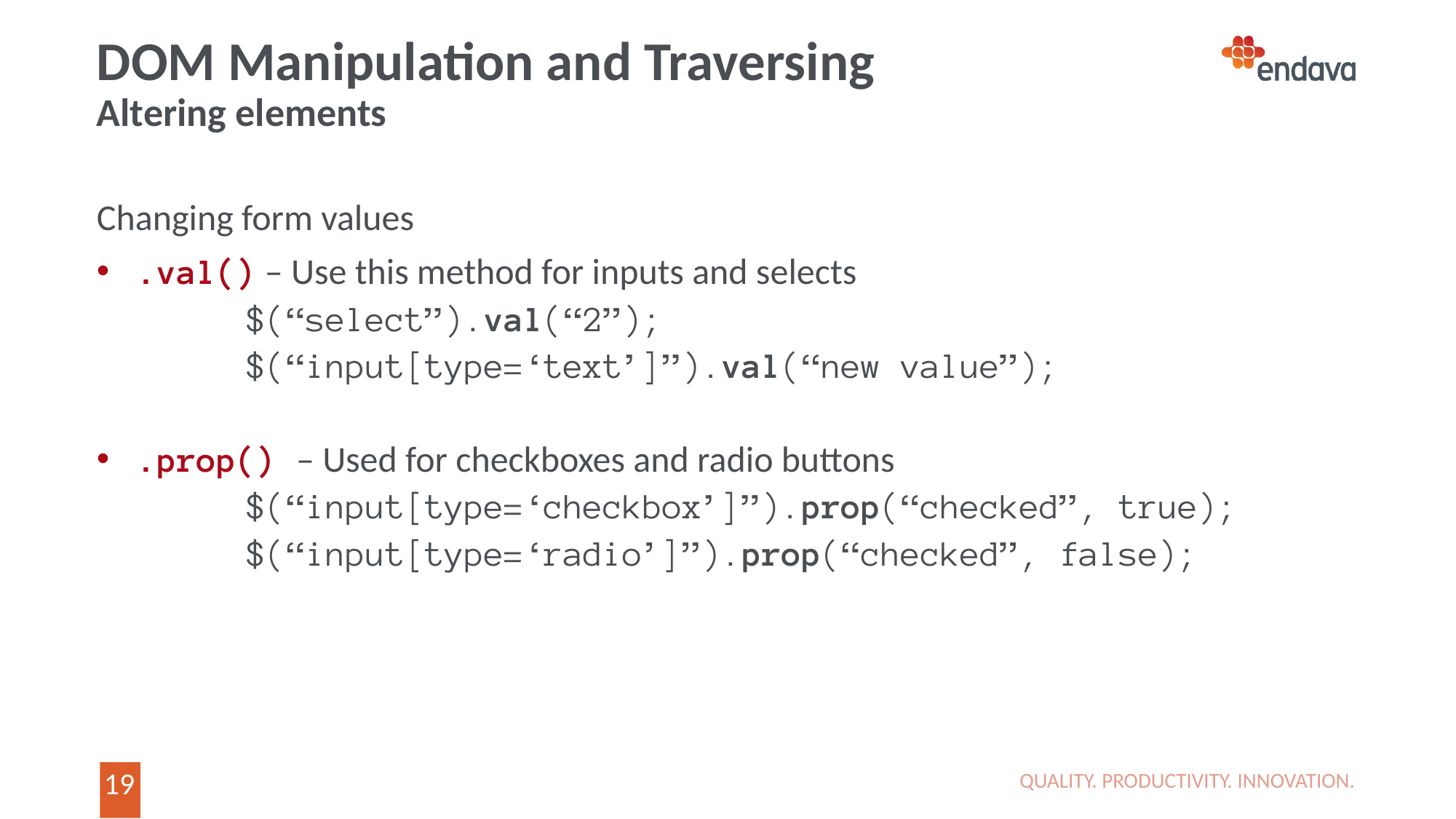

# DOM Manipulation and Traversing Altering elements
Changing form values
.val() – Use this method for inputs and selects
$(“select”).val(“2”);
$(“input[type=‘text’]”).val(“new value”);

.prop() – Used for checkboxes and radio buttons
$(“input[type=‘checkbox’]”).prop(“checked”, true);
$(“input[type=‘radio’]”).prop(“checked”, false);
QUALITY. PRODUCTIVITY. INNOVATION.